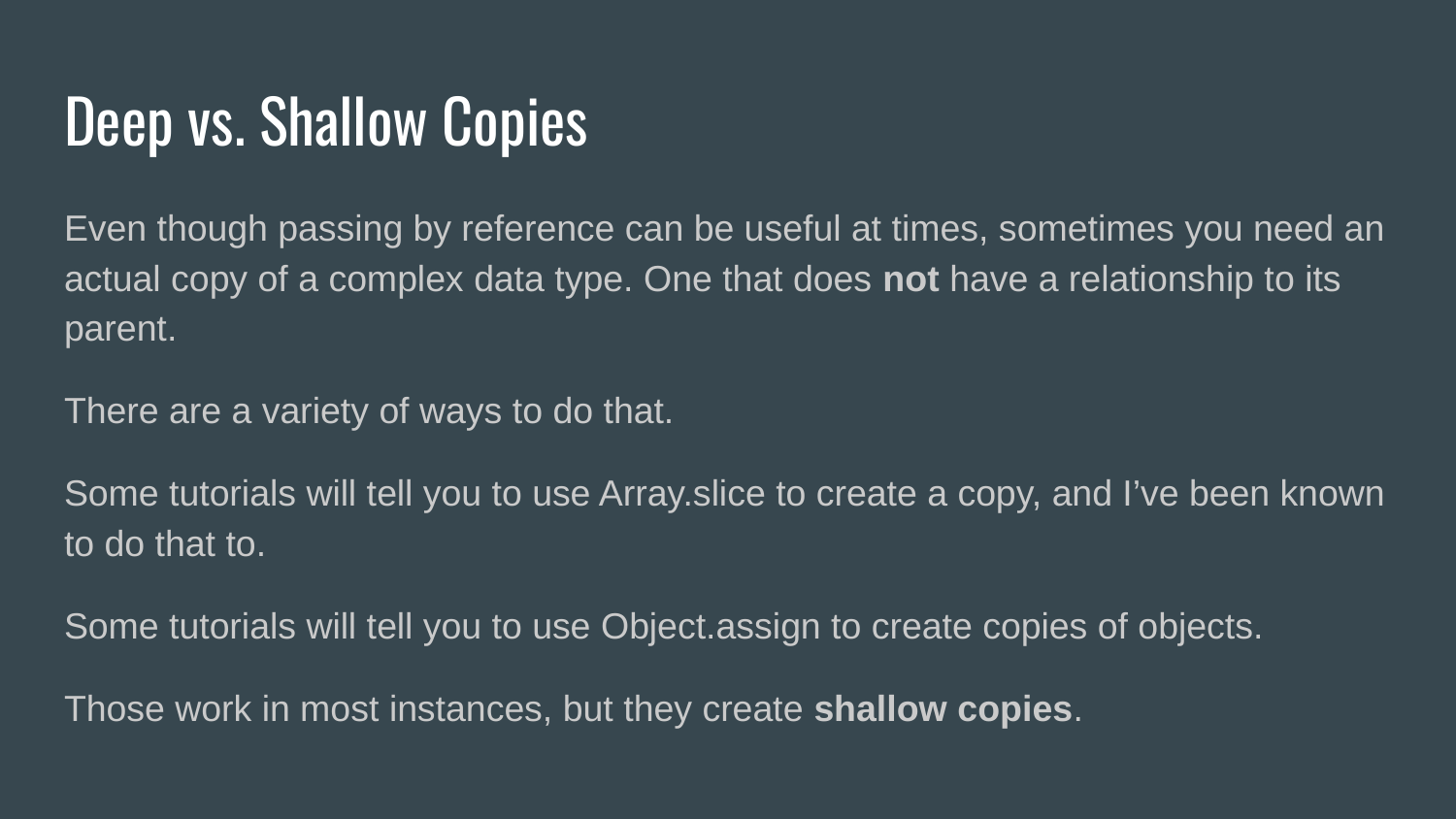

# Deep vs. Shallow Copies
Even though passing by reference can be useful at times, sometimes you need an actual copy of a complex data type. One that does not have a relationship to its parent.
There are a variety of ways to do that.
Some tutorials will tell you to use Array.slice to create a copy, and I’ve been known to do that to.
Some tutorials will tell you to use Object.assign to create copies of objects.
Those work in most instances, but they create shallow copies.